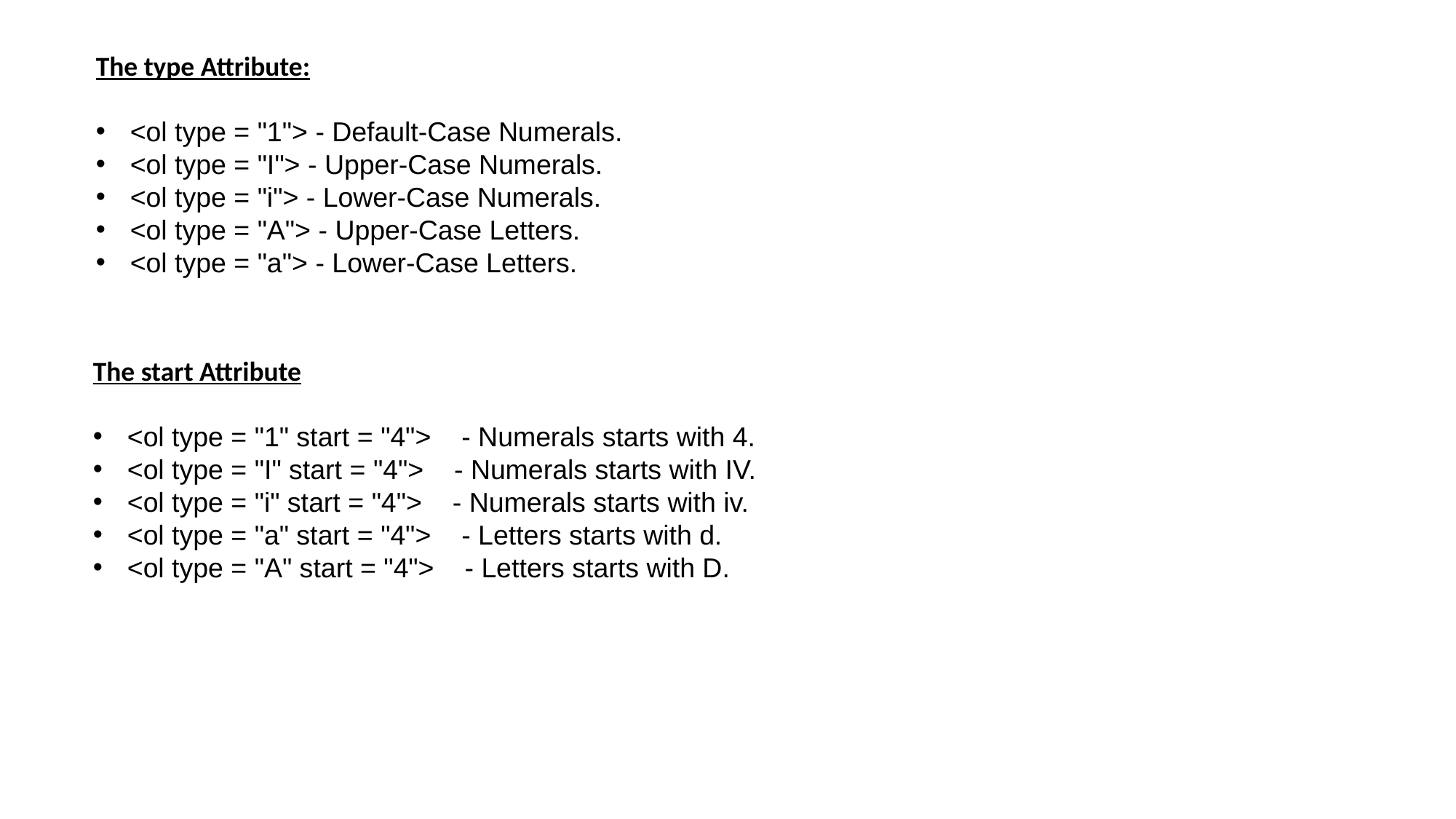

The type Attribute:

<ol type = "1"> - Default-Case Numerals.
<ol type = "I"> - Upper-Case Numerals.
<ol type = "i"> - Lower-Case Numerals.
<ol type = "A"> - Upper-Case Letters.
<ol type = "a"> - Lower-Case Letters.
The start Attribute

<ol type = "1" start = "4">    - Numerals starts with 4.
<ol type = "I" start = "4">    - Numerals starts with IV.
<ol type = "i" start = "4">    - Numerals starts with iv.
<ol type = "a" start = "4">    - Letters starts with d.
<ol type = "A" start = "4">    - Letters starts with D.